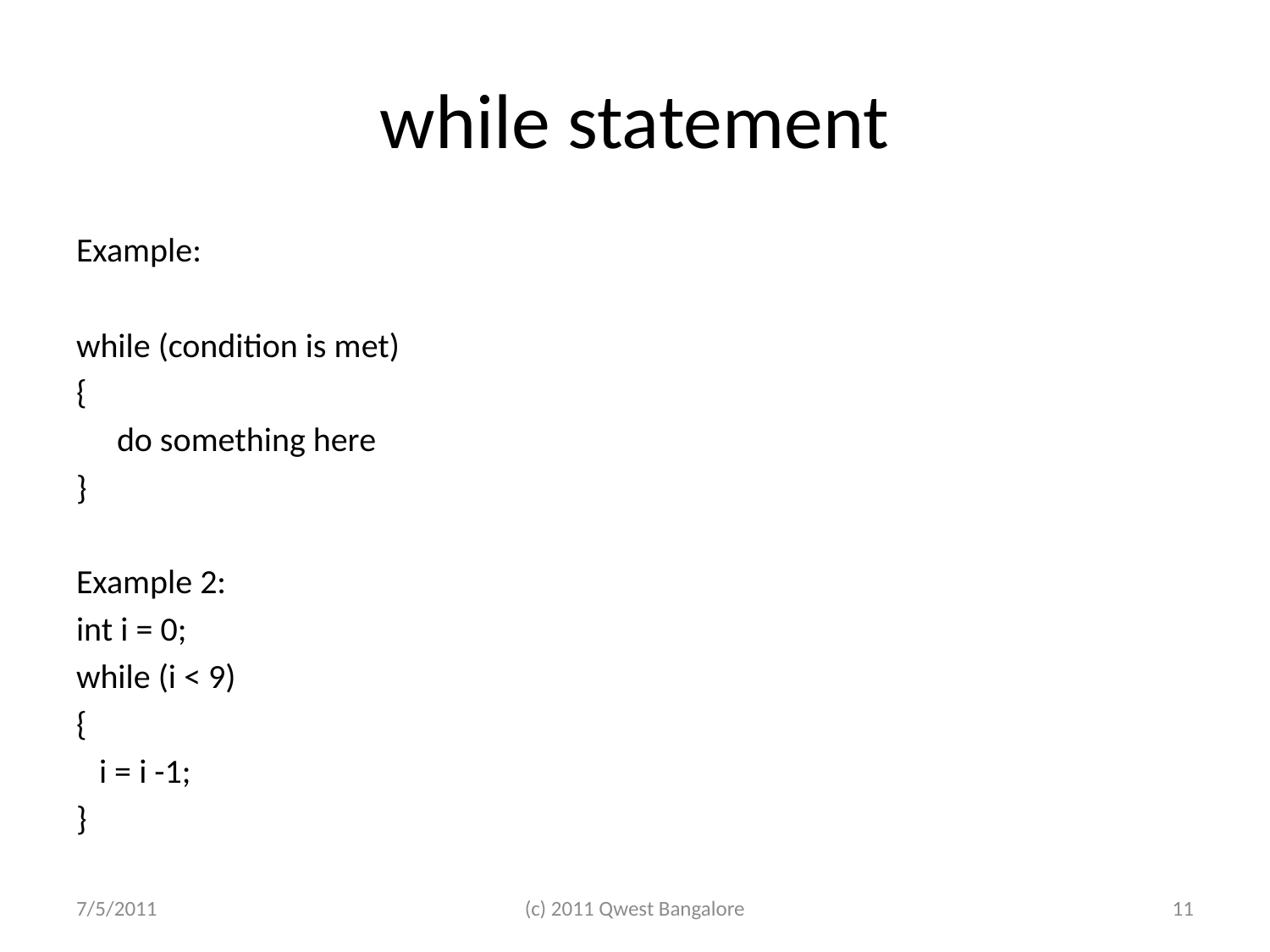

# while statement
Example:

while (condition is met)
{
	do something here
}

Example 2:
int i = 0;
while (i < 9)
{
   i = i -1;
}
7/5/2011
(c) 2011 Qwest Bangalore
11